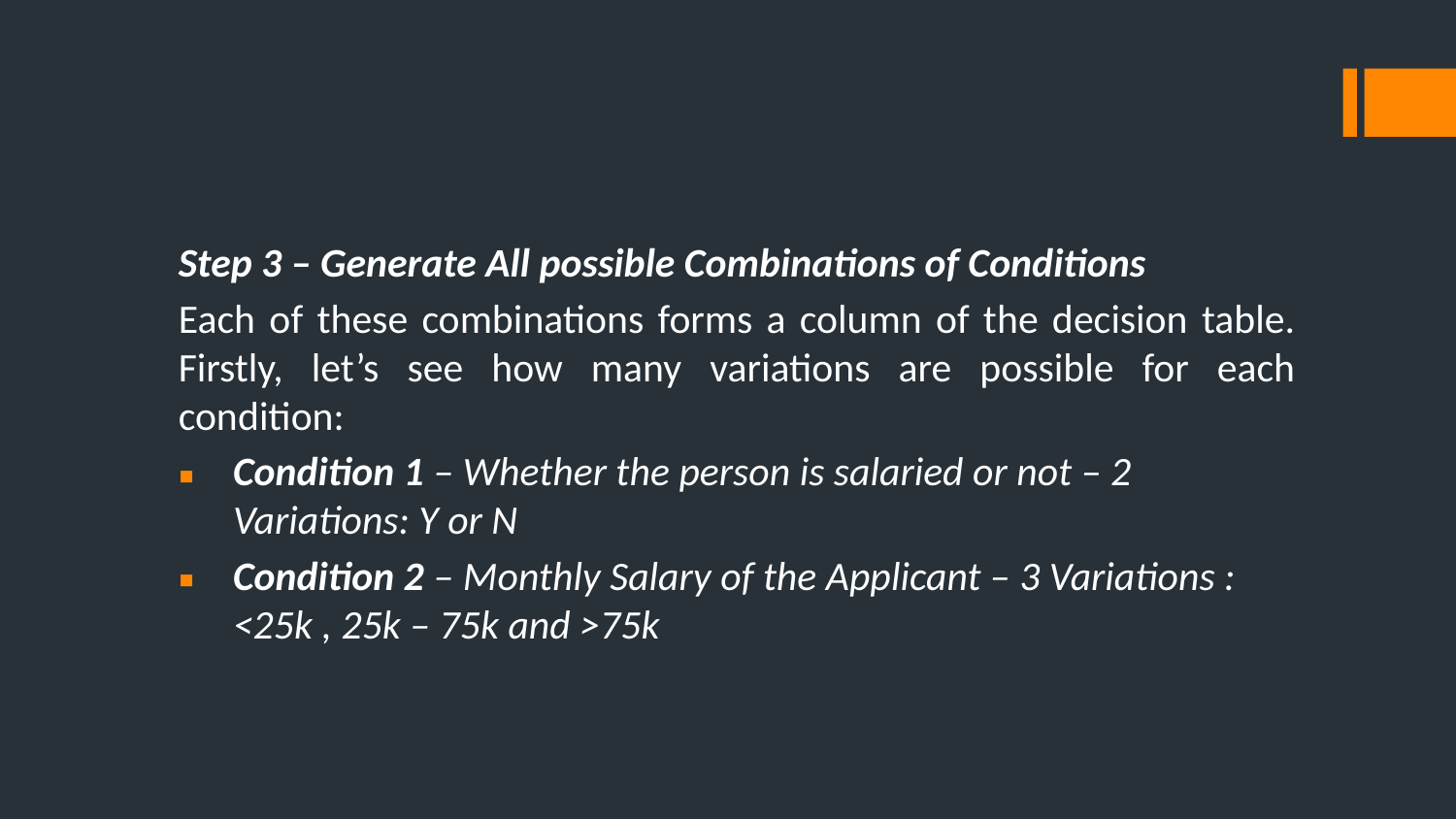

Step 3 – Generate All possible Combinations of Conditions
Each of these combinations forms a column of the decision table. Firstly, let’s see how many variations are possible for each condition:
Condition 1 – Whether the person is salaried or not – 2 Variations: Y or N
Condition 2 – Monthly Salary of the Applicant – 3 Variations : <25k , 25k – 75k and >75k